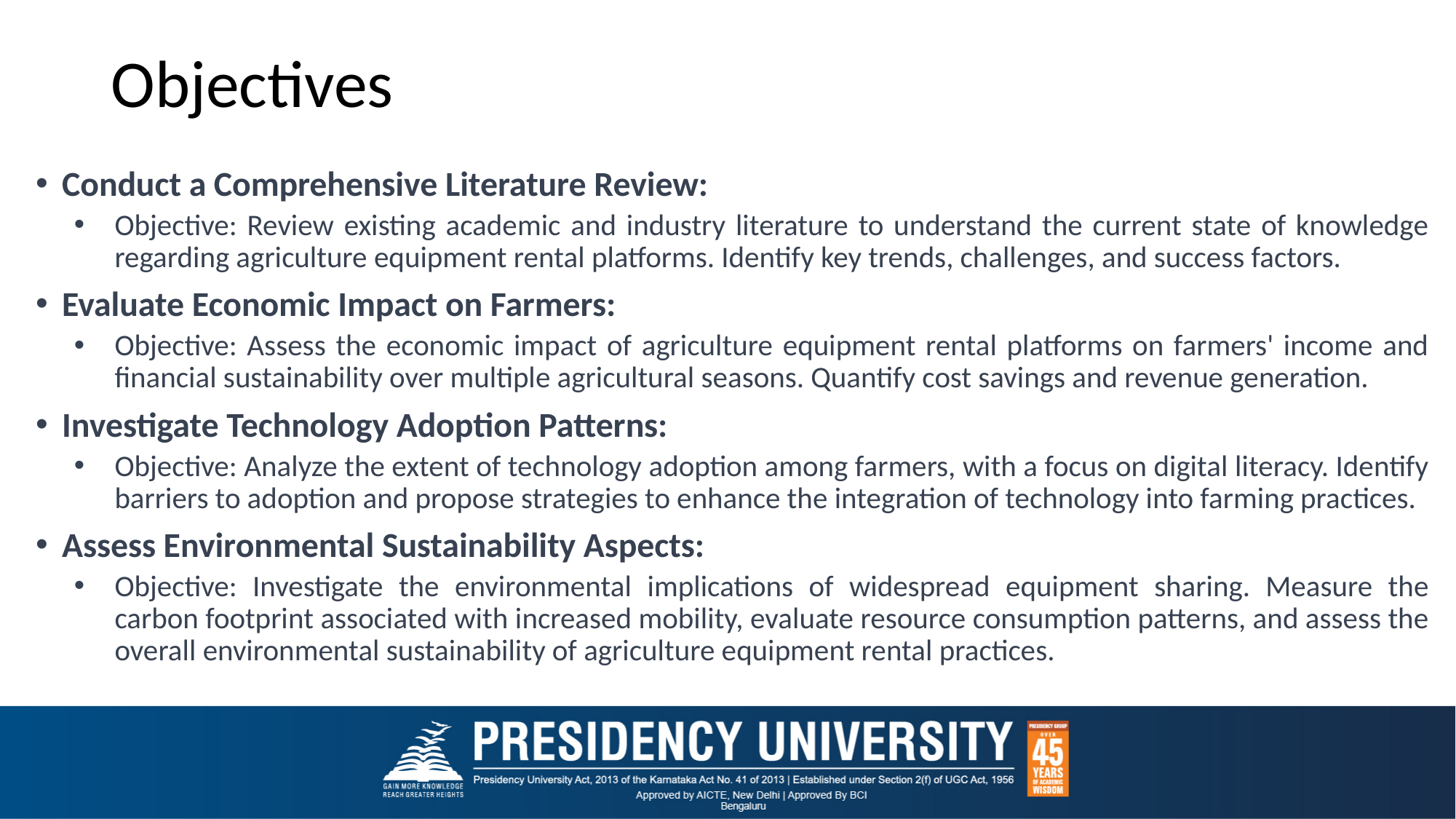

# Objectives
Conduct a Comprehensive Literature Review:
Objective: Review existing academic and industry literature to understand the current state of knowledge regarding agriculture equipment rental platforms. Identify key trends, challenges, and success factors.
Evaluate Economic Impact on Farmers:
Objective: Assess the economic impact of agriculture equipment rental platforms on farmers' income and financial sustainability over multiple agricultural seasons. Quantify cost savings and revenue generation.
Investigate Technology Adoption Patterns:
Objective: Analyze the extent of technology adoption among farmers, with a focus on digital literacy. Identify barriers to adoption and propose strategies to enhance the integration of technology into farming practices.
Assess Environmental Sustainability Aspects:
Objective: Investigate the environmental implications of widespread equipment sharing. Measure the carbon footprint associated with increased mobility, evaluate resource consumption patterns, and assess the overall environmental sustainability of agriculture equipment rental practices.